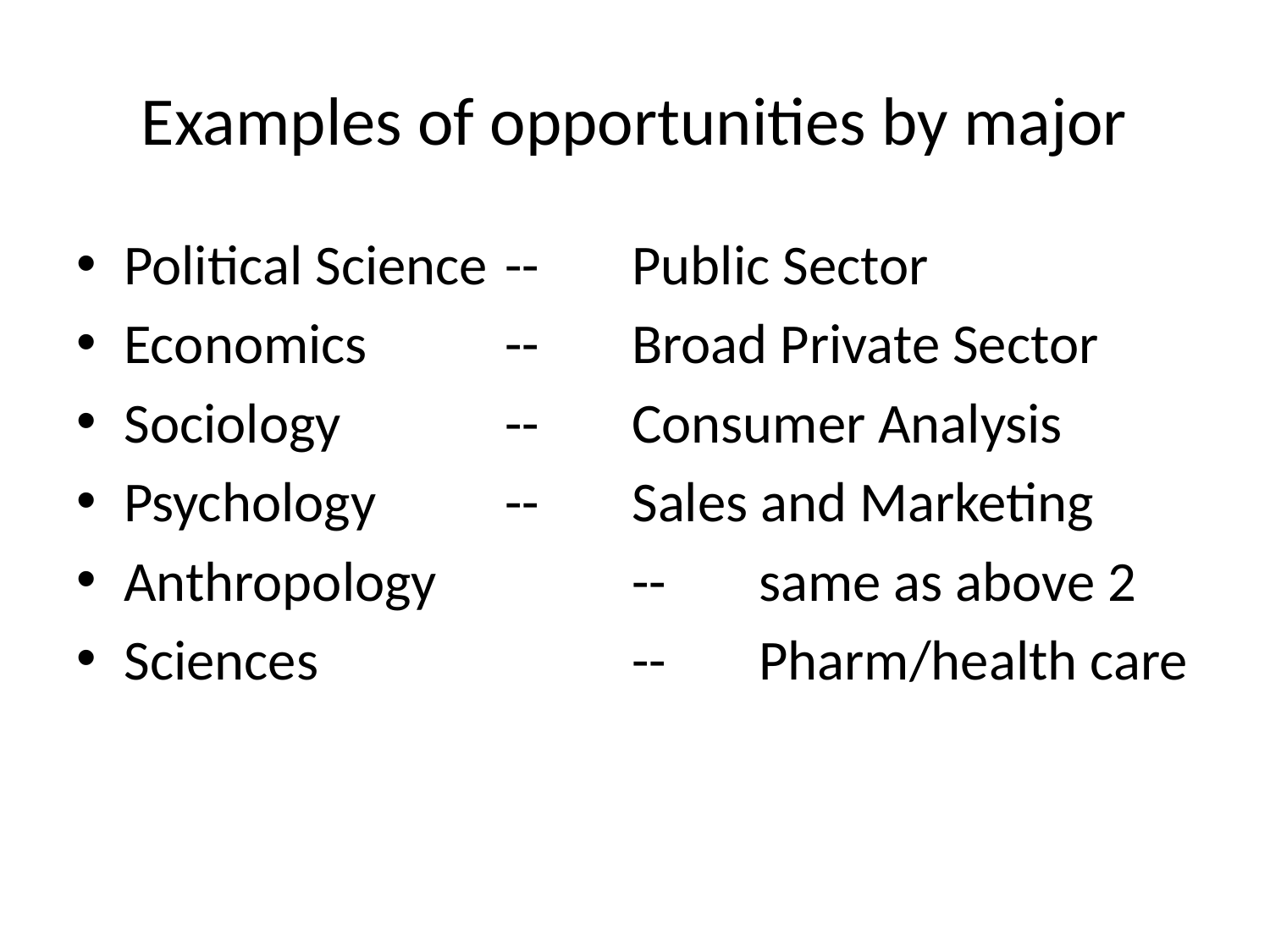

# Examples of opportunities by major
Political Science	-- 	Public Sector
Economics		-- 	Broad Private Sector
Sociology		--	Consumer Analysis
Psychology		--	Sales and Marketing
Anthropology		--	same as above 2
Sciences			-- 	Pharm/health care